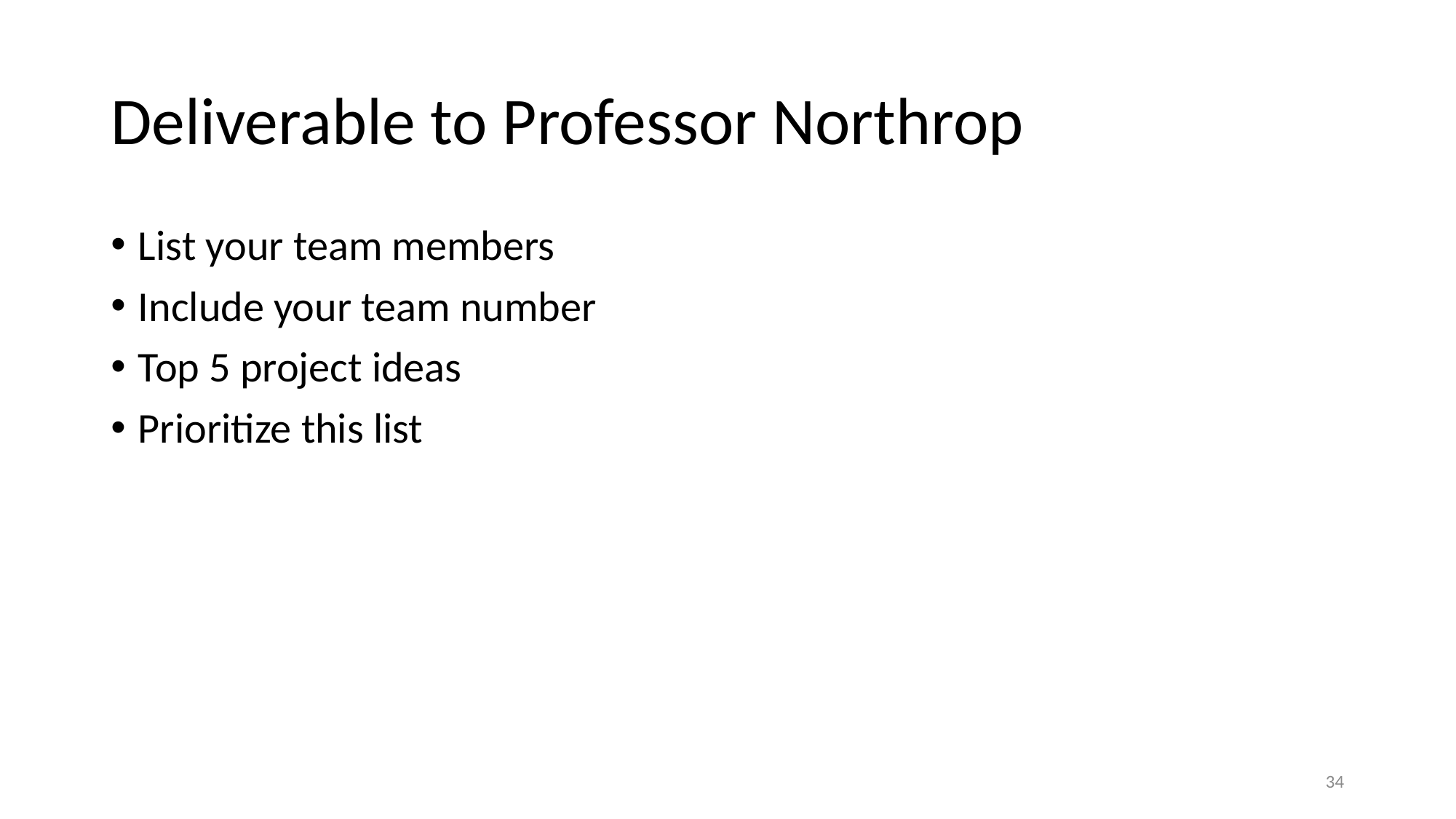

# Deliverable to Professor Northrop
List your team members
Include your team number
Top 5 project ideas
Prioritize this list
34